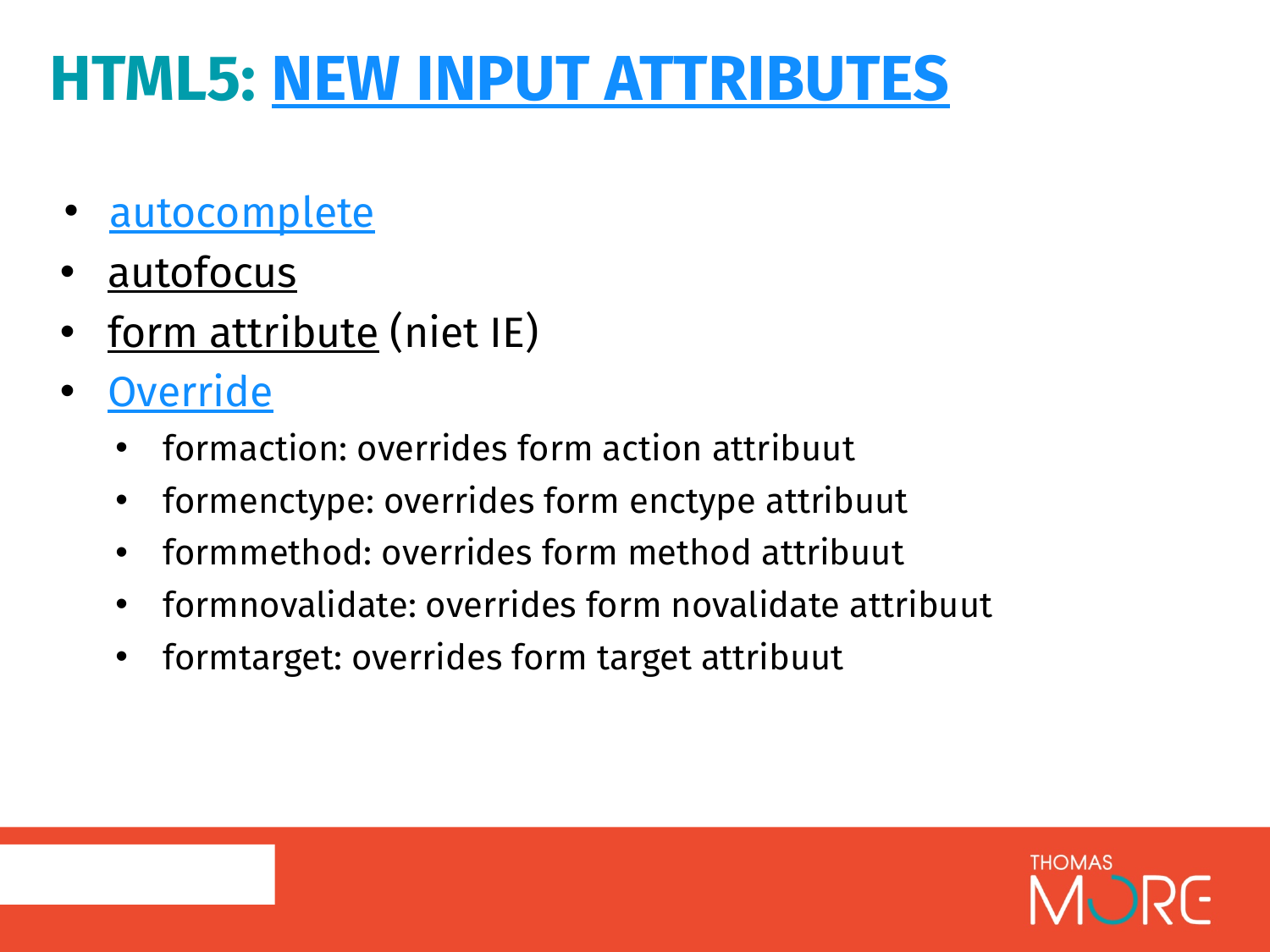

# HTML5: new input Attributes
autocomplete
autofocus
form attribute (niet IE)
Override
formaction: overrides form action attribuut
formenctype: overrides form enctype attribuut
formmethod: overrides form method attribuut
formnovalidate: overrides form novalidate attribuut
formtarget: overrides form target attribuut